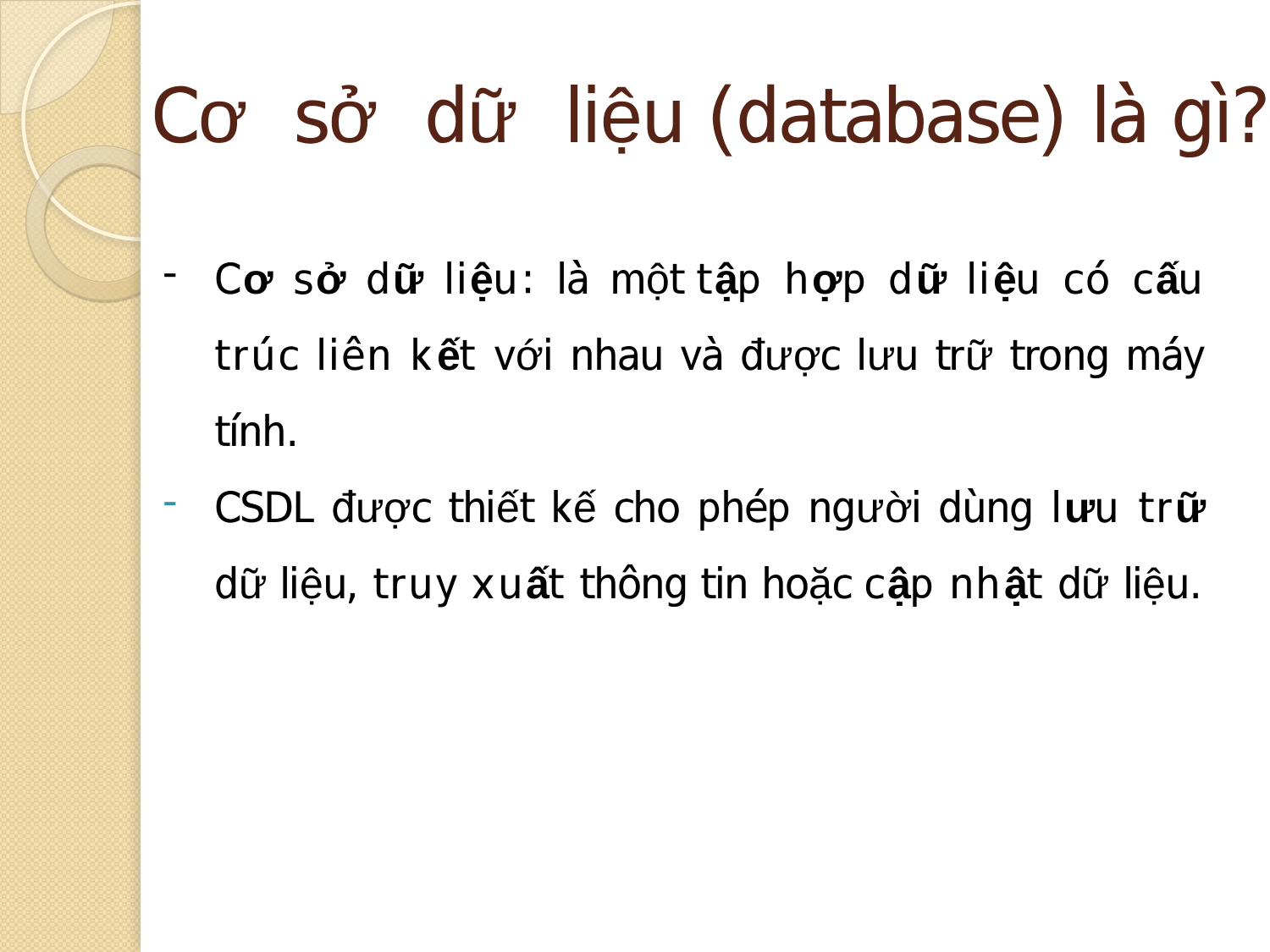

Cơ  sở  dữ  liệu (database) là gì?
Cơ sở dữ liệu: là một tập hợp dữ liệu có cấu trúc liên kết với nhau và được lưu trữ trong máy tính.
CSDL được thiết kế cho phép người dùng lưu trữ dữ liệu, truy xuất thông tin hoặc cập nhật dữ liệu.